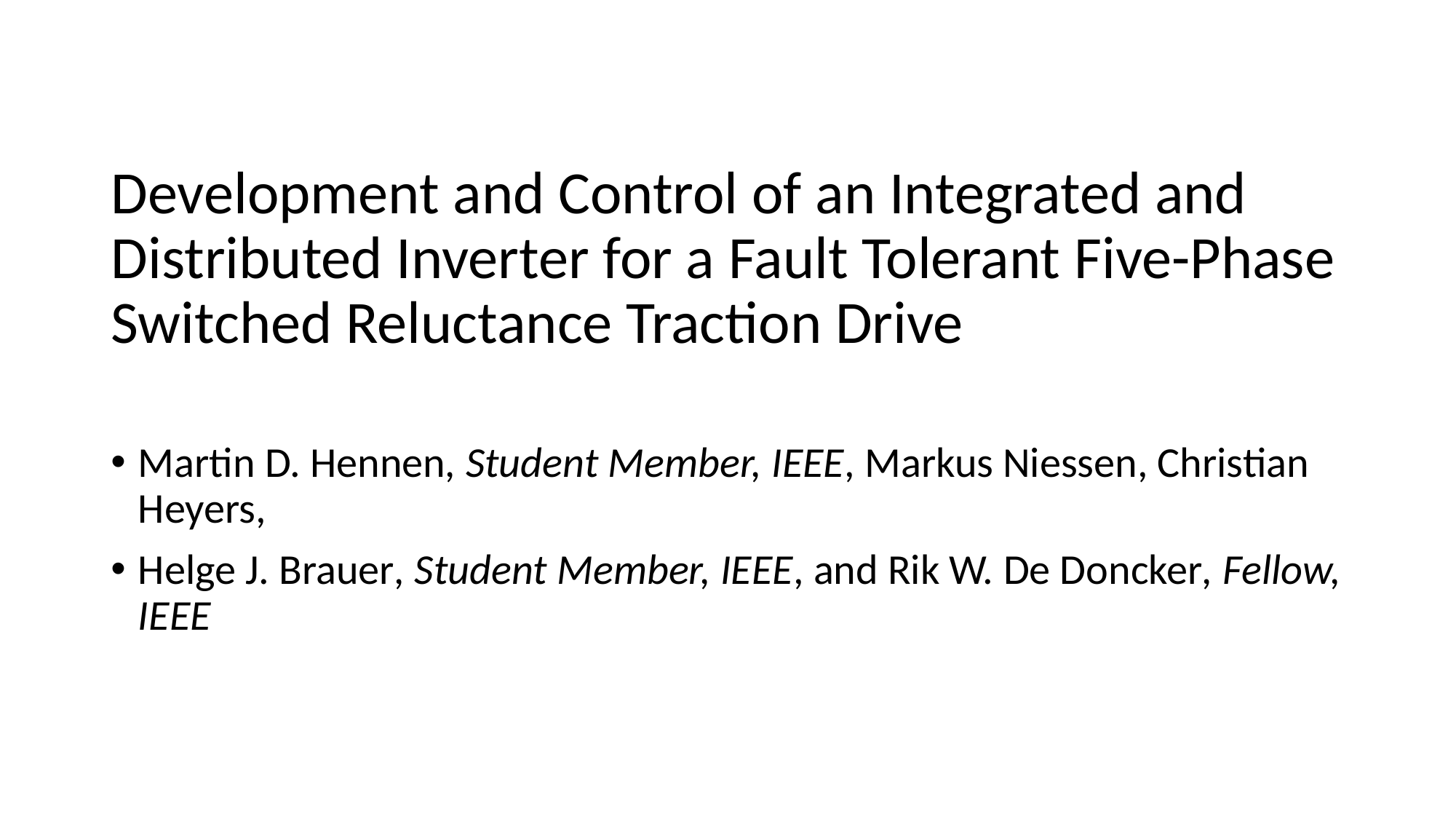

# Development and Control of an Integrated and Distributed Inverter for a Fault Tolerant Five-Phase Switched Reluctance Traction Drive
Martin D. Hennen, Student Member, IEEE, Markus Niessen, Christian Heyers,
Helge J. Brauer, Student Member, IEEE, and Rik W. De Doncker, Fellow, IEEE